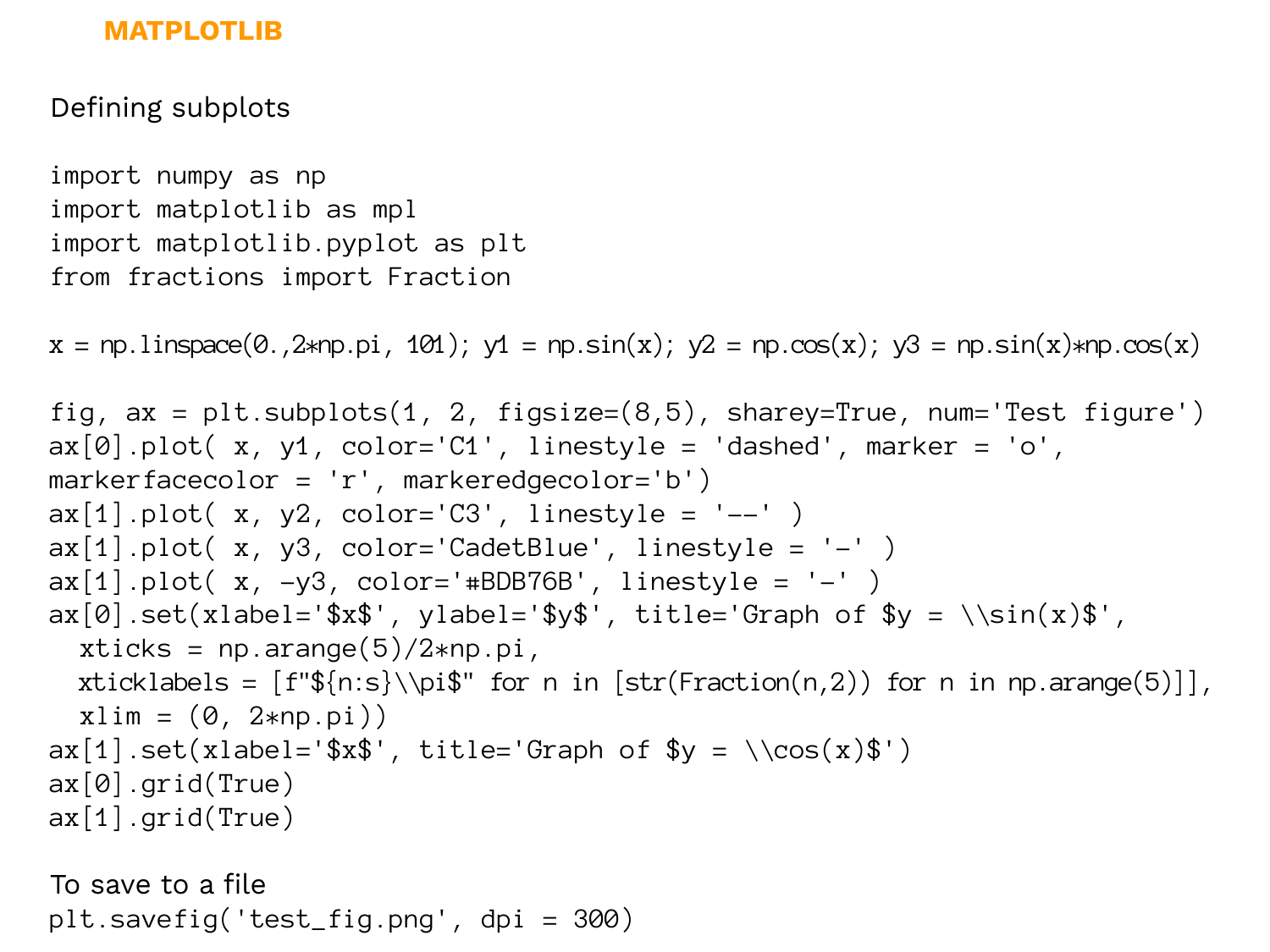

MATPLOTLIB
Defining subplots

import numpy as np
import matplotlib as mpl
import matplotlib.pyplot as plt
from fractions import Fraction

x = np.linspace(0.,2*np.pi, 101); y1 = np.sin(x); y2 = np.cos(x); y3 = np.sin(x)*np.cos(x)

fig, ax = plt.subplots(1, 2, figsize=(8,5), sharey=True, num='Test figure')
ax[0].plot( x, y1, color='C1', linestyle = 'dashed', marker = 'o',
markerfacecolor = 'r', markeredgecolor='b')
ax[1].plot( x, y2, color='C3', linestyle = '--' )
ax[1].plot( x, y3, color='CadetBlue', linestyle = '-' )
ax[1].plot( x, -y3, color='#BDB76B', linestyle = '-' )
ax[0].set(xlabel='$x$', ylabel='$y$', title='Graph of $y = \\sin(x)$',
  xticks = np.arange(5)/2*np.pi,
  xticklabels = [f"${n:s}\\pi$" for n in [str(Fraction(n,2)) for n in np.arange(5)]],
  xlim = (0, 2*np.pi))
ax[1].set(xlabel='$x$', title='Graph of $y = \\cos(x)$')
ax[0].grid(True)
ax[1].grid(True)

To save to a file
plt.savefig('test_fig.png', dpi = 300)